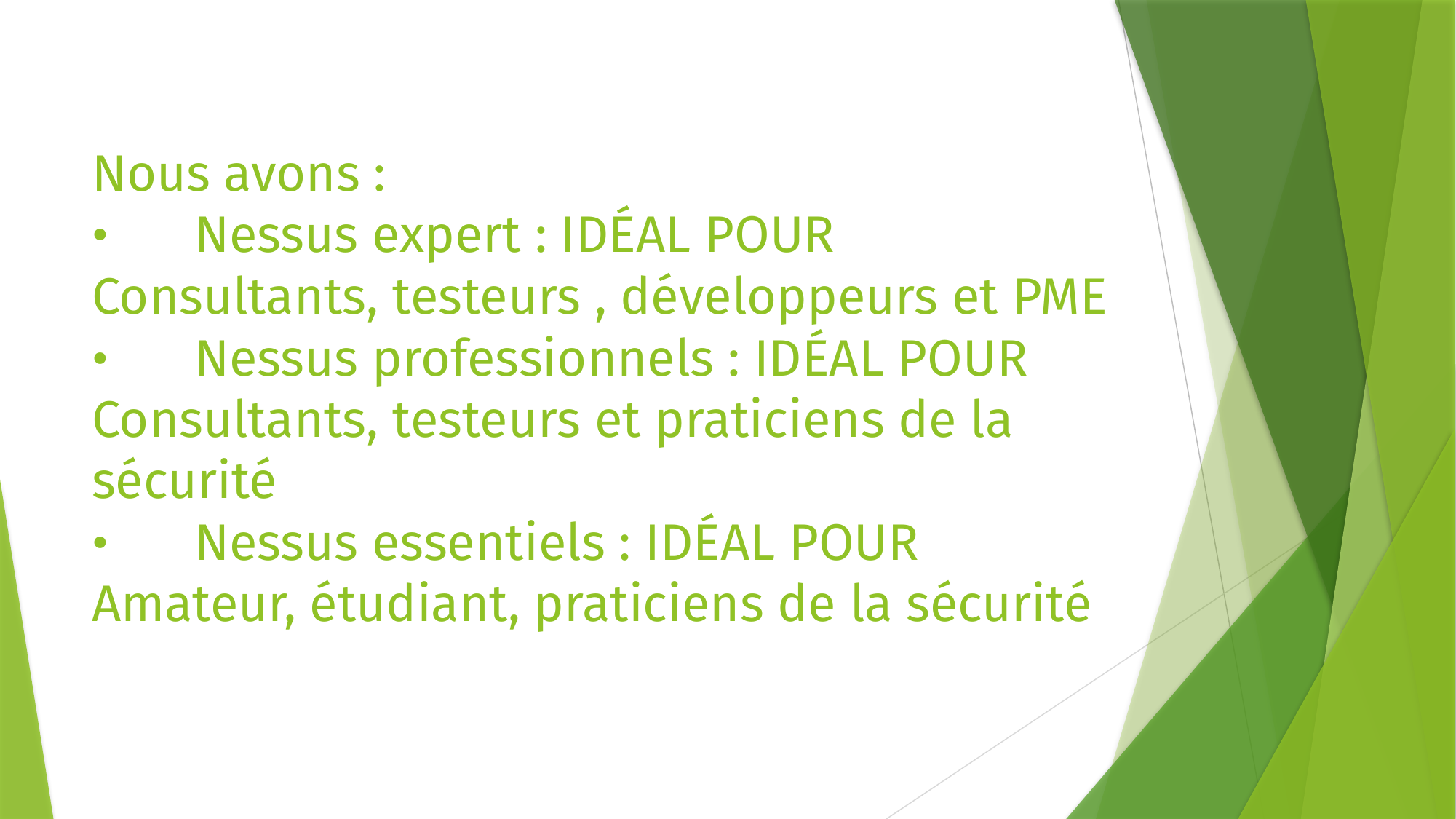

# Nous avons : •	Nessus expert : IDÉAL POUR Consultants, testeurs , développeurs et PME •	Nessus professionnels : IDÉAL POUR Consultants, testeurs et praticiens de la sécurité •	Nessus essentiels : IDÉAL POUR Amateur, étudiant, praticiens de la sécurité